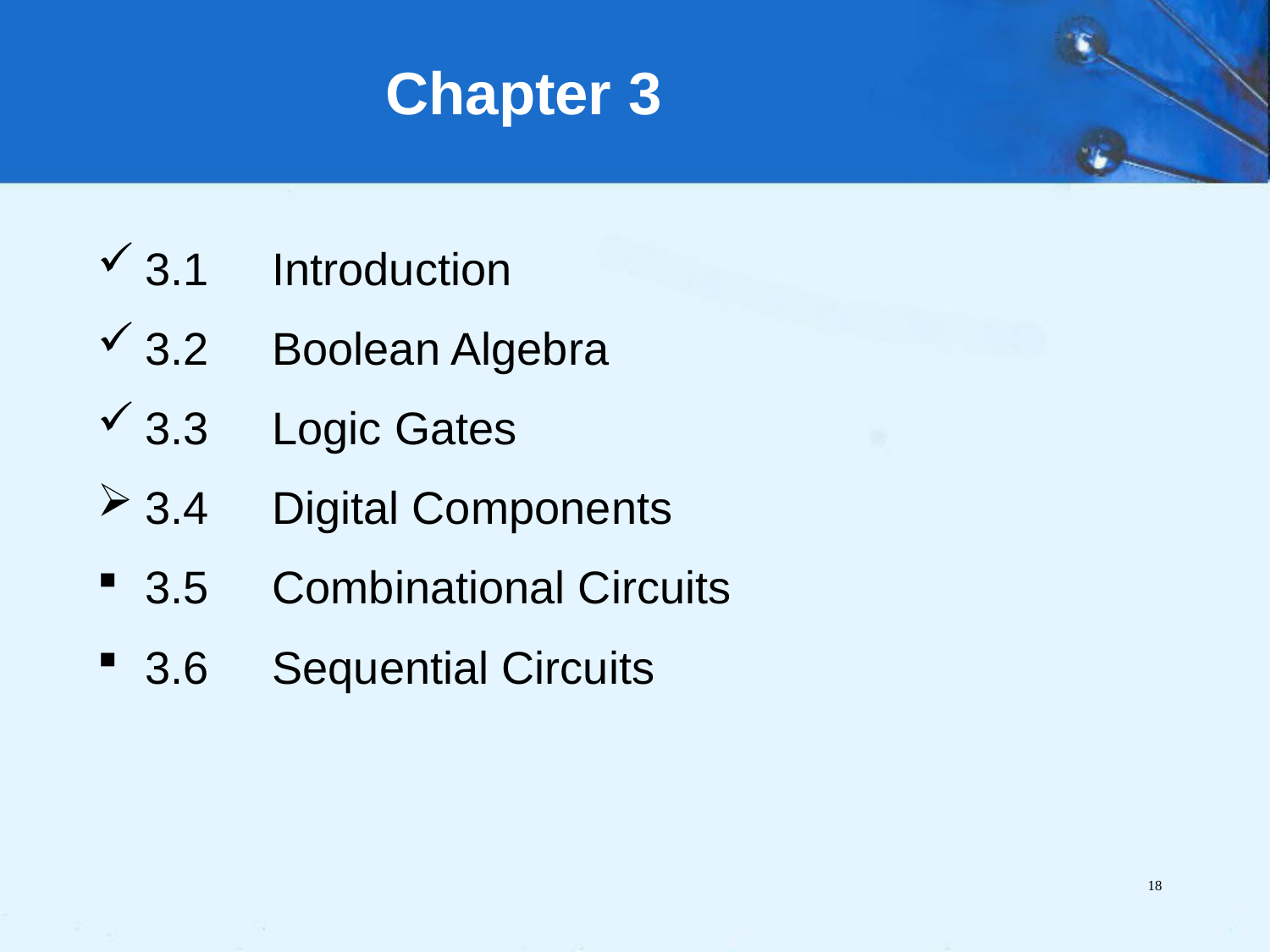

Chapter 3
3.1	Introduction
3.2	Boolean Algebra
3.3	Logic Gates
3.4	Digital Components
3.5	Combinational Circuits
3.6	Sequential Circuits
18